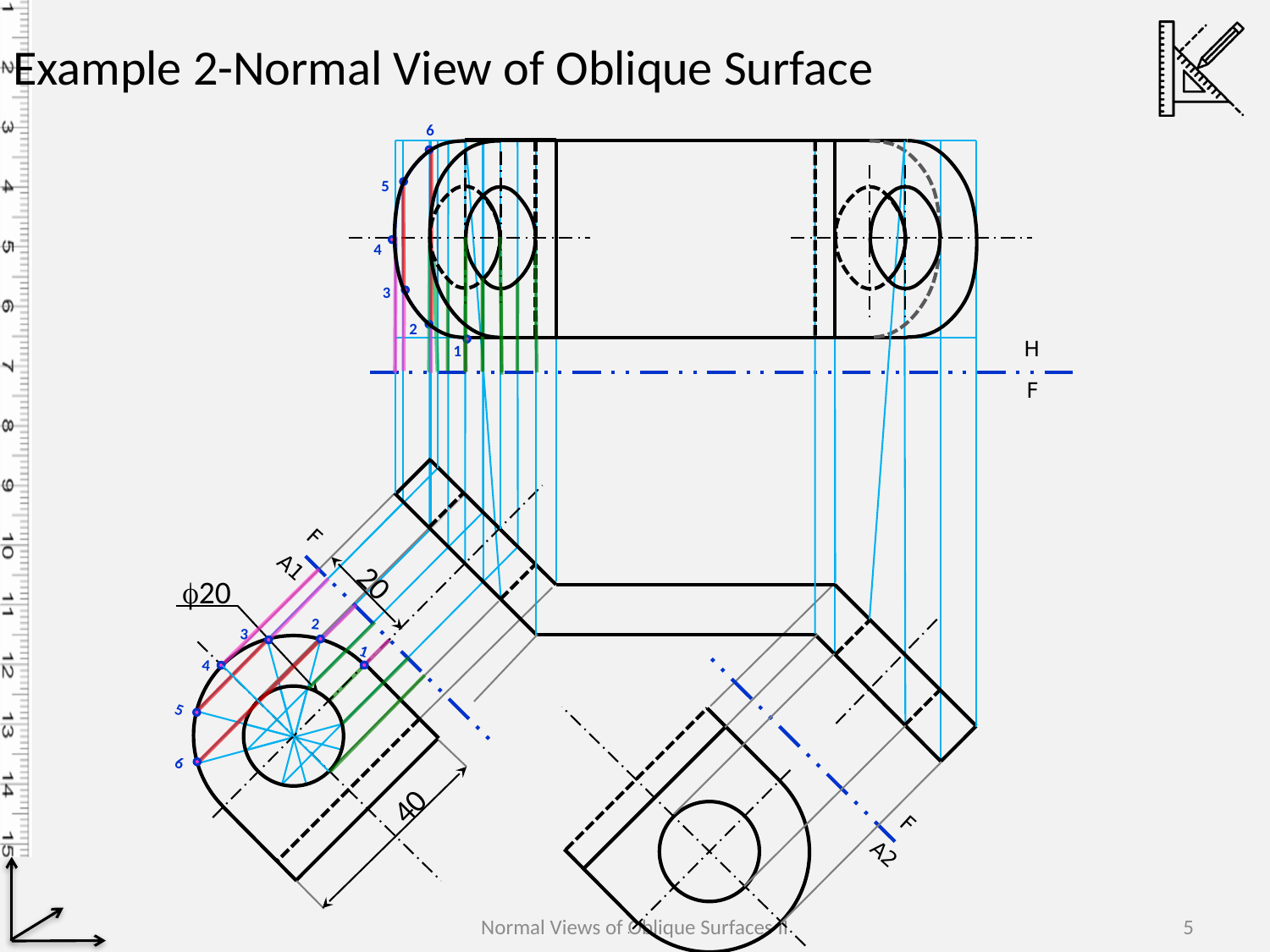

Example 2-Normal View of Oblique Surface
6

5

4

3

2

H
1

F
20
F
A1
φ20

40
2
3
1

4

5

6

F
A2
Normal Views of Oblique Surfaces II
5